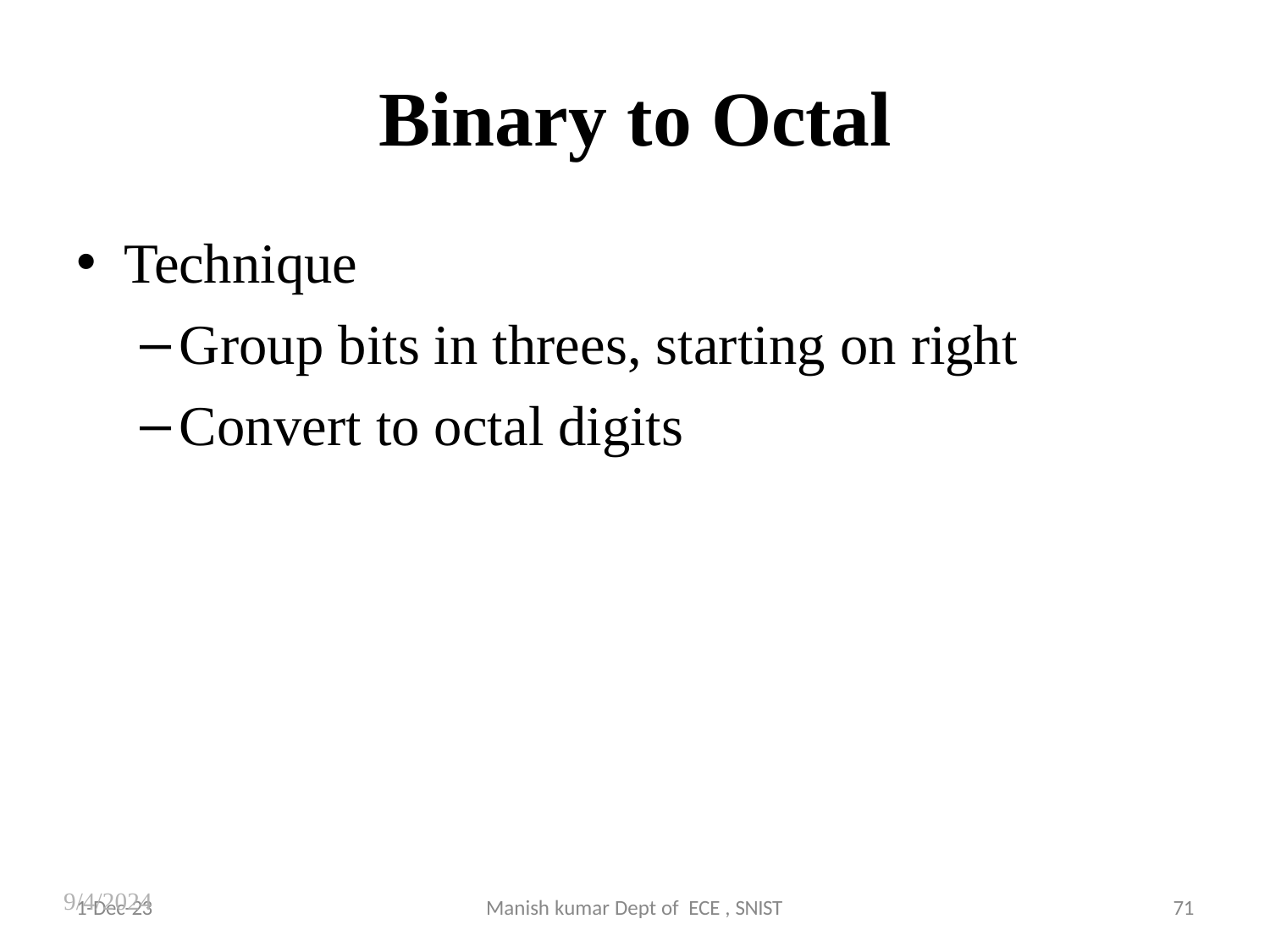

# Binary to Octal
Technique
Group bits in threes, starting on right
Convert to octal digits
9/4/2024
71
1-Dec-23
Manish kumar Dept of ECE , SNIST